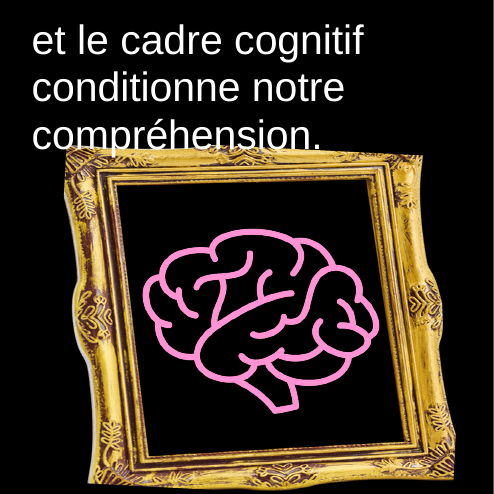

et le cadre cognitif conditionne notre compréhension.